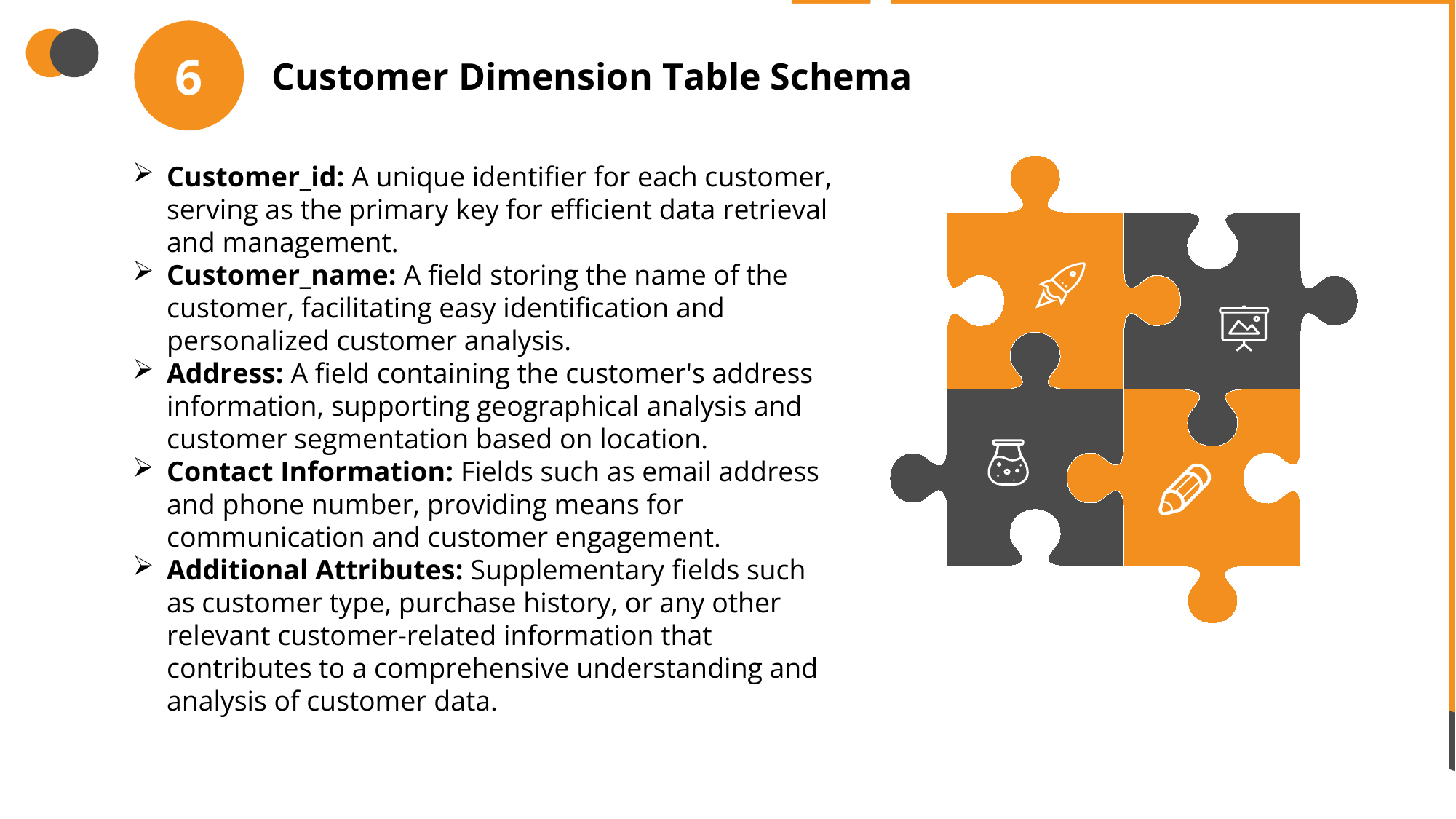

6
Customer Dimension Table Schema

Customer_id: A unique identifier for each customer, serving as the primary key for efficient data retrieval and management.
Customer_name: A field storing the name of the customer, facilitating easy identification and personalized customer analysis.
Address: A field containing the customer's address information, supporting geographical analysis and customer segmentation based on location.
Contact Information: Fields such as email address and phone number, providing means for communication and customer engagement.
Additional Attributes: Supplementary fields such as customer type, purchase history, or any other relevant customer-related information that contributes to a comprehensive understanding and analysis of customer data.